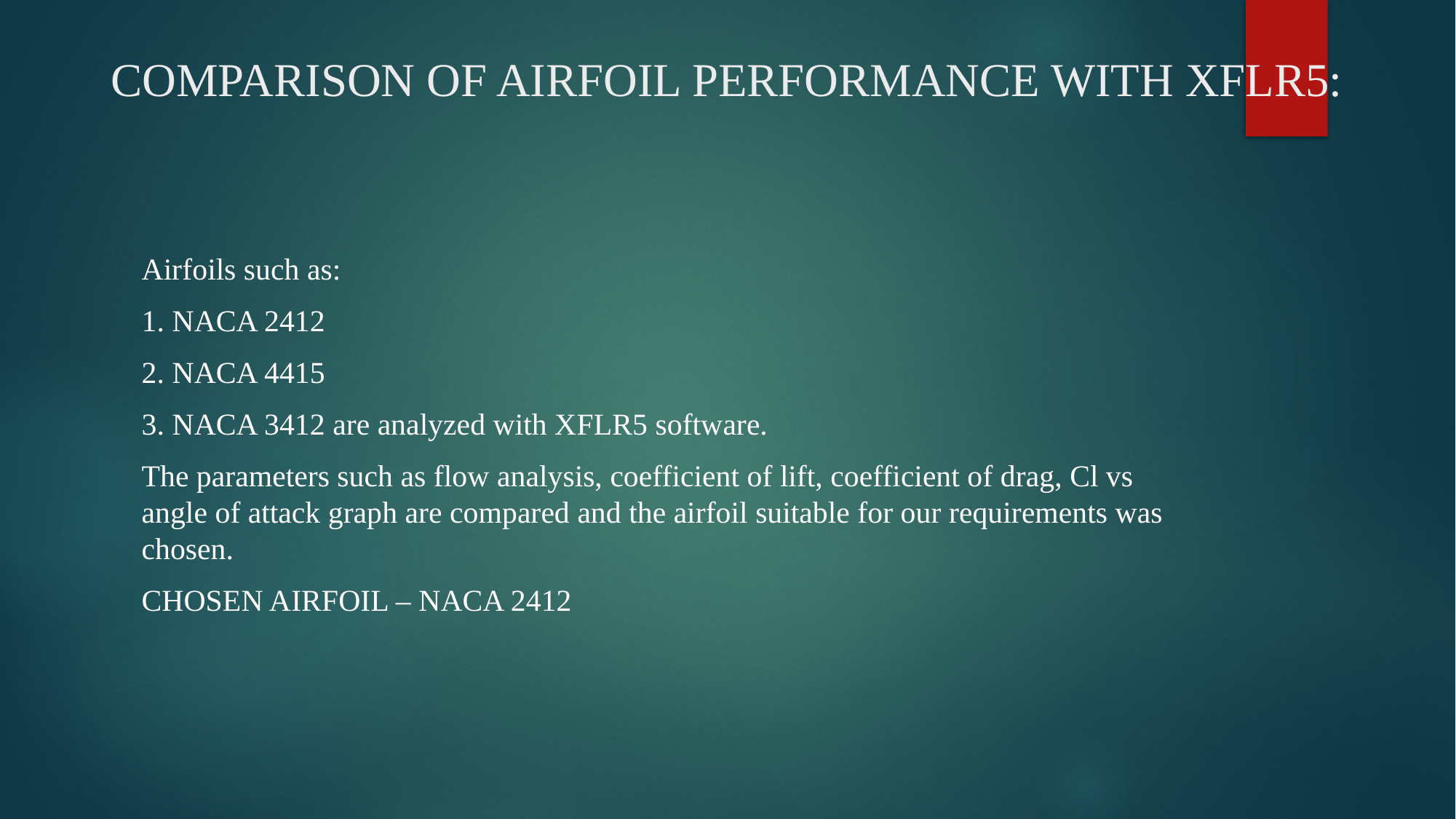

# COMPARISON OF AIRFOIL PERFORMANCE WITH XFLR5:
Airfoils such as:
1. NACA 2412
2. NACA 4415
3. NACA 3412 are analyzed with XFLR5 software.
The parameters such as flow analysis, coefficient of lift, coefficient of drag, Cl vs angle of attack graph are compared and the airfoil suitable for our requirements was chosen.
CHOSEN AIRFOIL – NACA 2412